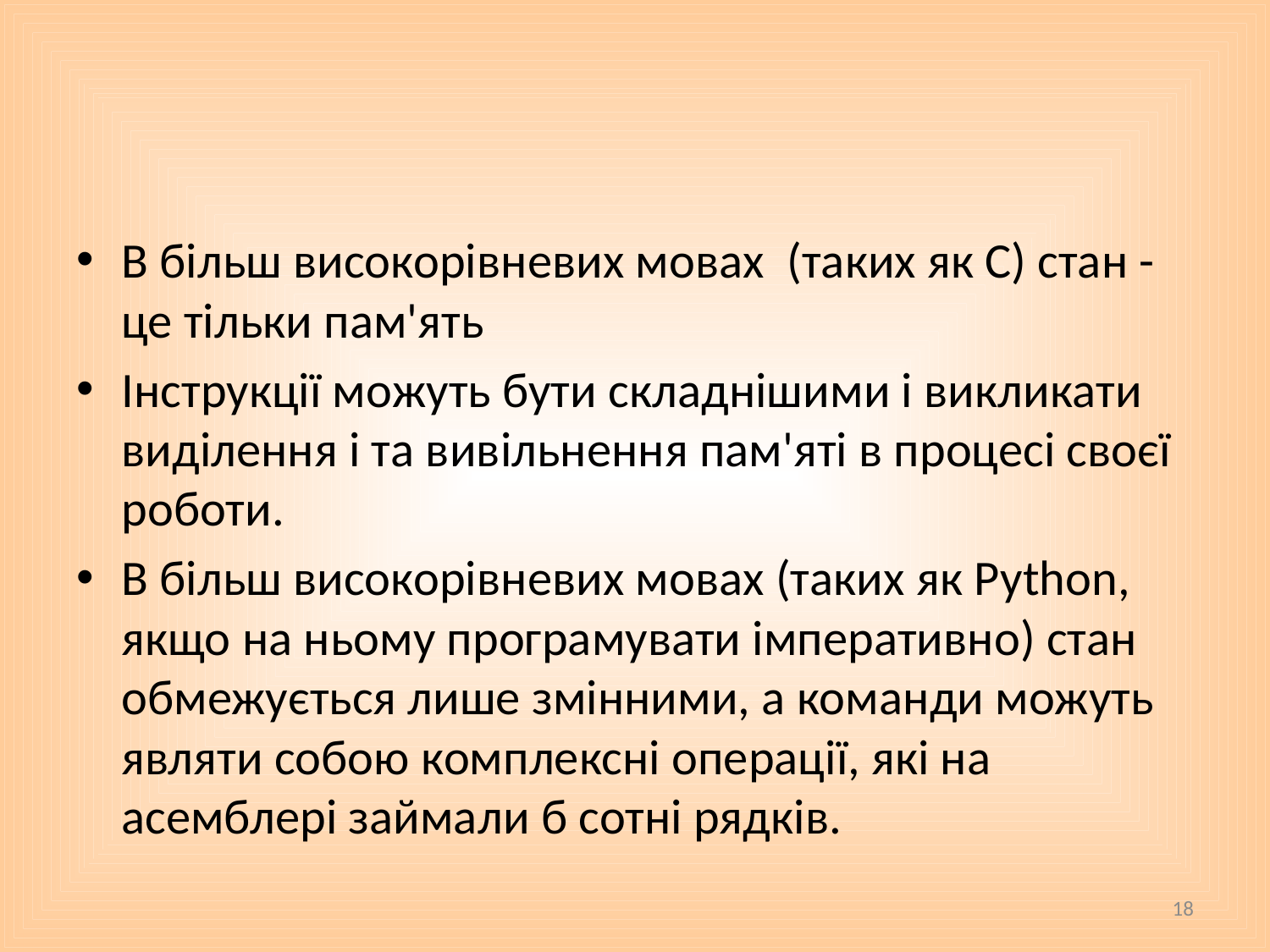

#
В більш високорівневих мовах  (таких як С) стан - це тільки пам'ять
Інструкції можуть бути складнішими і викликати виділення і та вивільнення пам'яті в процесі своєї роботи.
В більш високорівневих мовах (таких як Python, якщо на ньому програмувати імперативно) стан обмежується лише змінними, а команди можуть являти собою комплексні операції, які на асемблері займали б сотні рядків.
18